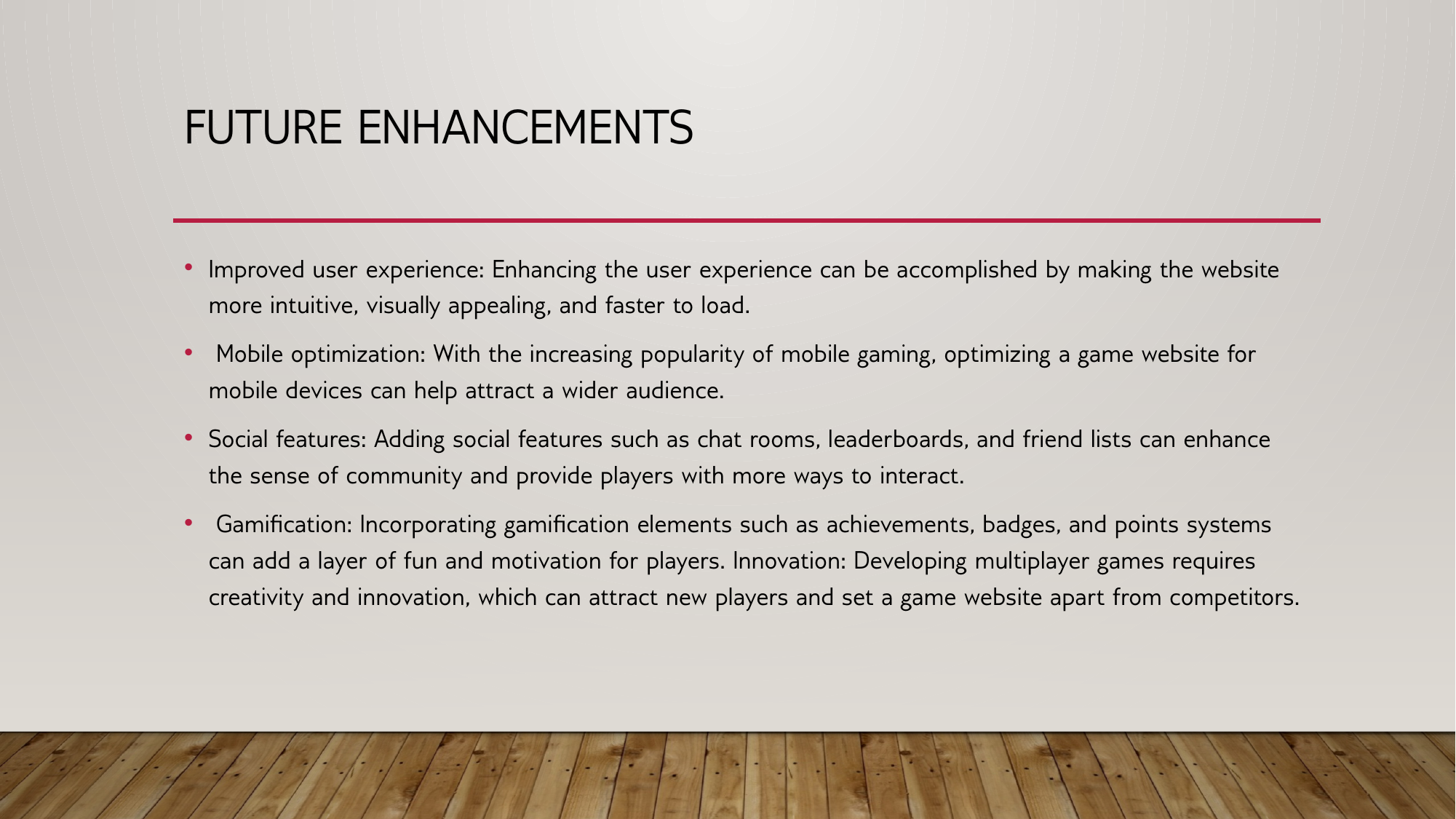

# future Enhancements
Improved user experience: Enhancing the user experience can be accomplished by making the website more intuitive, visually appealing, and faster to load.
 Mobile optimization: With the increasing popularity of mobile gaming, optimizing a game website for mobile devices can help attract a wider audience.
Social features: Adding social features such as chat rooms, leaderboards, and friend lists can enhance the sense of community and provide players with more ways to interact.
 Gamification: Incorporating gamification elements such as achievements, badges, and points systems can add a layer of fun and motivation for players. Innovation: Developing multiplayer games requires creativity and innovation, which can attract new players and set a game website apart from competitors.